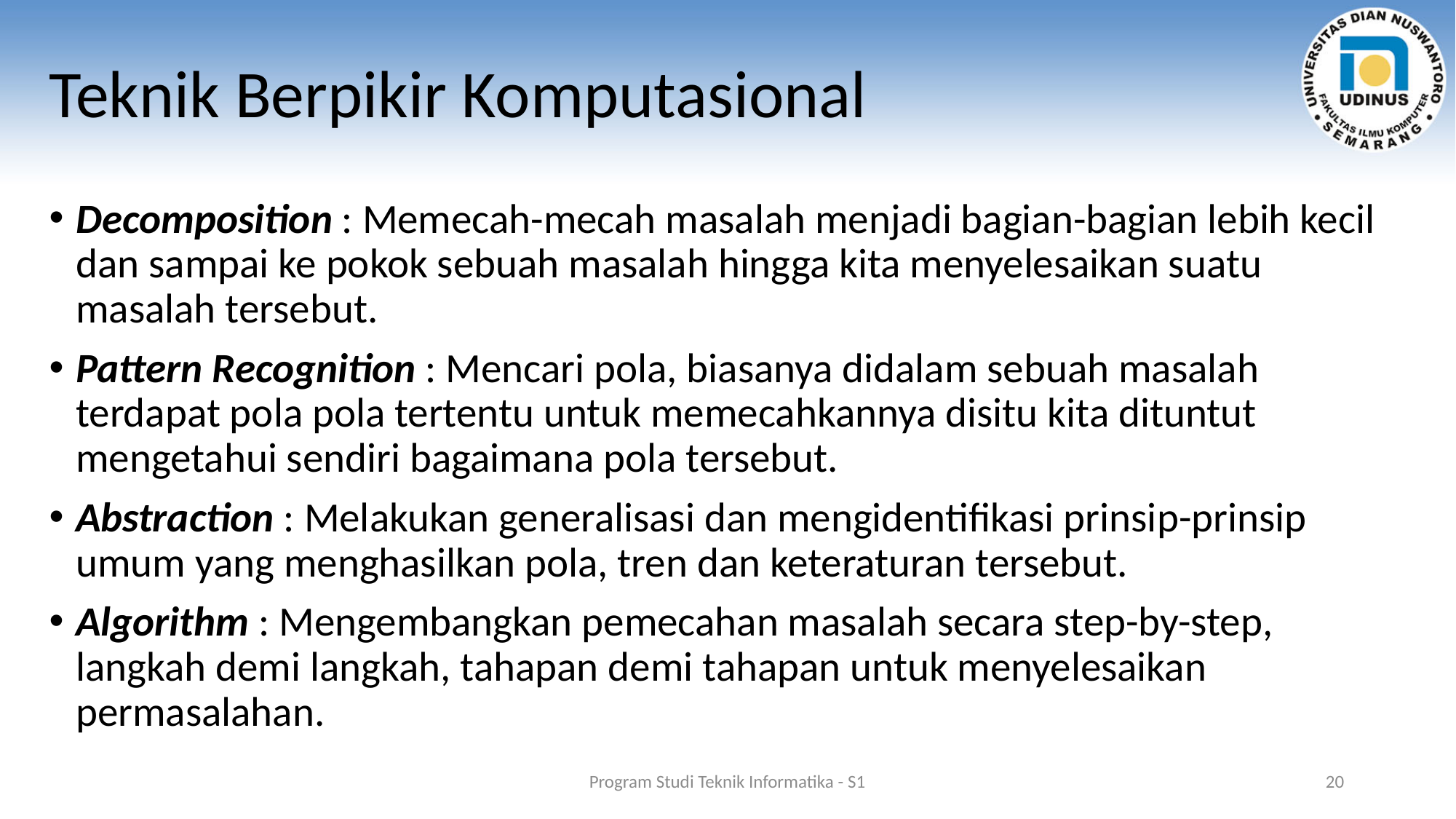

# Teknik Berpikir Komputasional
Decomposition : Memecah-mecah masalah menjadi bagian-bagian lebih kecil dan sampai ke pokok sebuah masalah hingga kita menyelesaikan suatu masalah tersebut.
Pattern Recognition : Mencari pola, biasanya didalam sebuah masalah terdapat pola pola tertentu untuk memecahkannya disitu kita dituntut mengetahui sendiri bagaimana pola tersebut.
Abstraction : Melakukan generalisasi dan mengidentifikasi prinsip-prinsip umum yang menghasilkan pola, tren dan keteraturan tersebut.
Algorithm : Mengembangkan pemecahan masalah secara step-by-step, langkah demi langkah, tahapan demi tahapan untuk menyelesaikan permasalahan.
Program Studi Teknik Informatika - S1
20